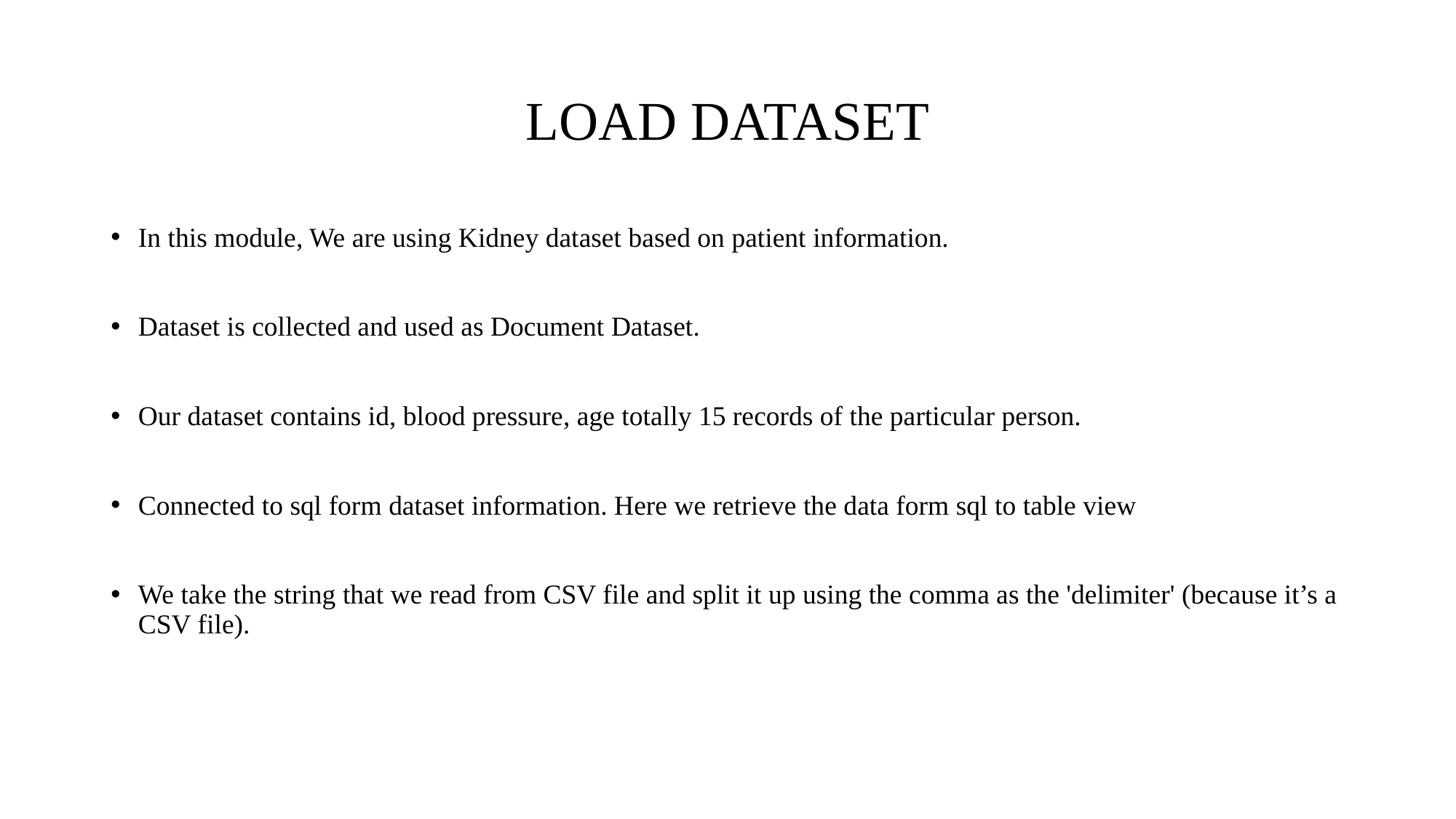

# LOAD DATASET
In this module, We are using Kidney dataset based on patient information.

Dataset is collected and used as Document Dataset.

Our dataset contains id, blood pressure, age totally 15 records of the particular person.

Connected to sql form dataset information. Here we retrieve the data form sql to table view

We take the string that we read from CSV file and split it up using the comma as the 'delimiter' (because it’s a CSV file).